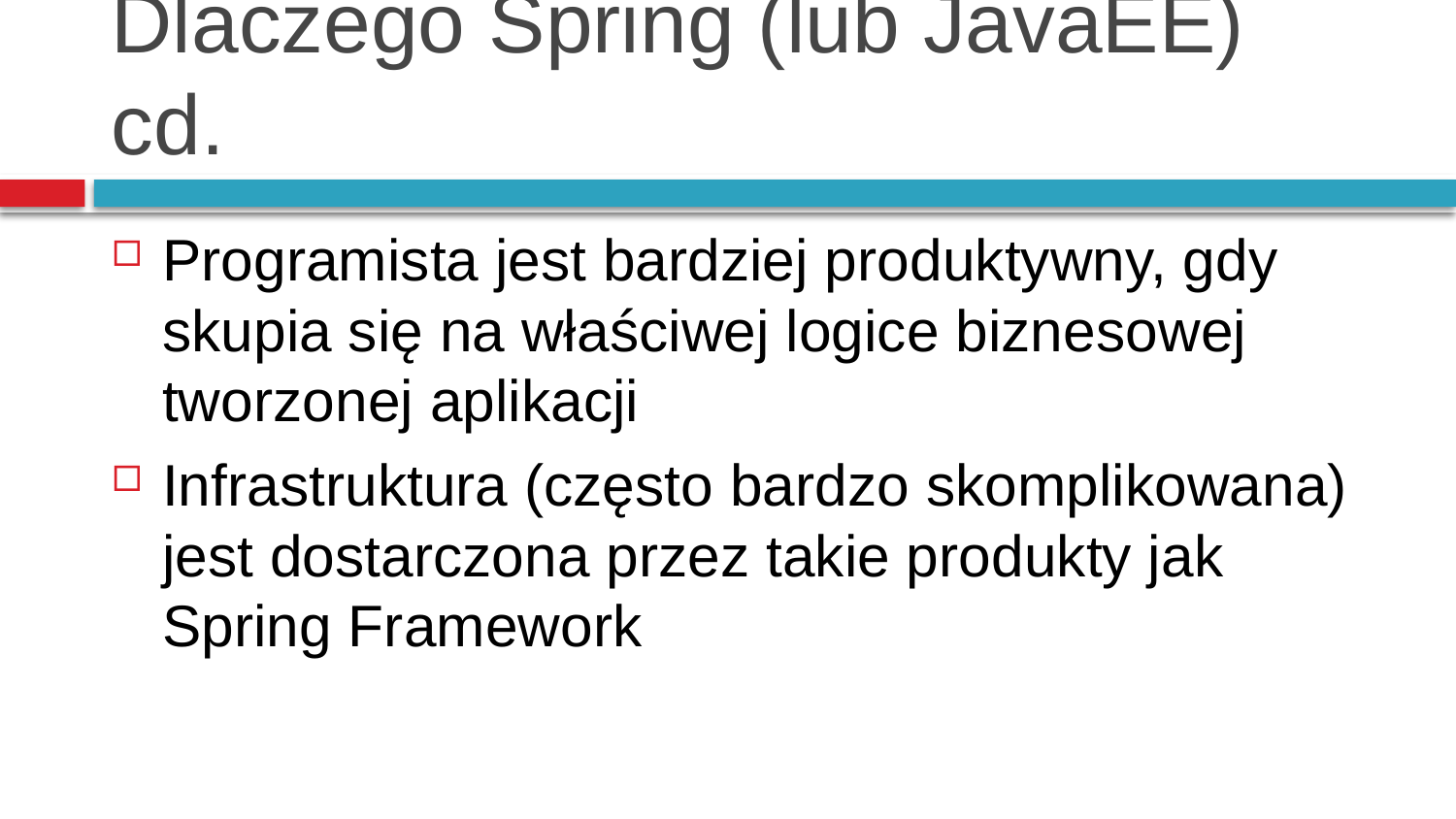

# Dlaczego Spring (lub JavaEE) cd.
Programista jest bardziej produktywny, gdy skupia się na właściwej logice biznesowej tworzonej aplikacji
Infrastruktura (często bardzo skomplikowana) jest dostarczona przez takie produkty jak Spring Framework